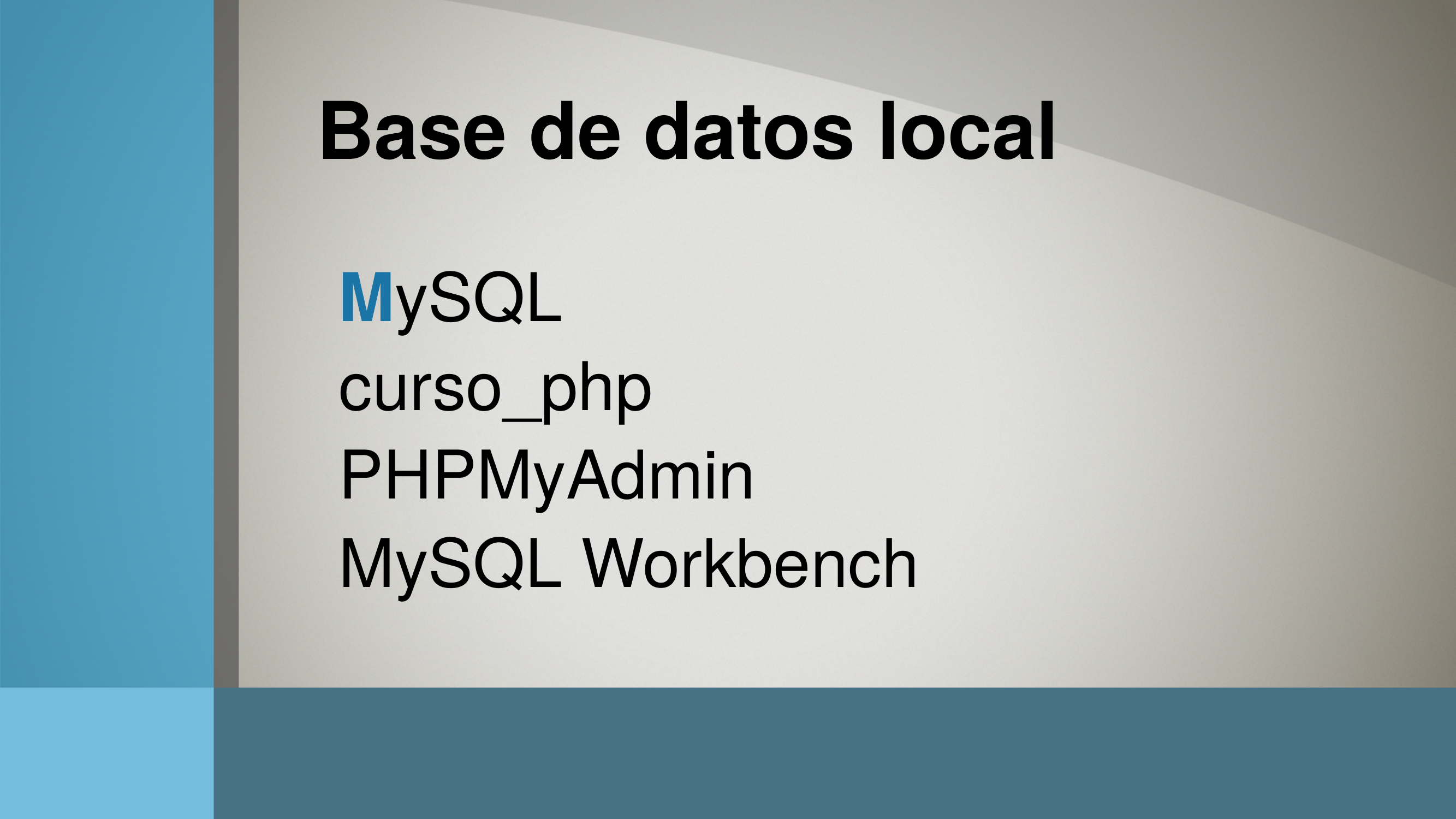

Base de datos local
MySQL
curso_php
PHPMyAdmin
MySQL Workbench